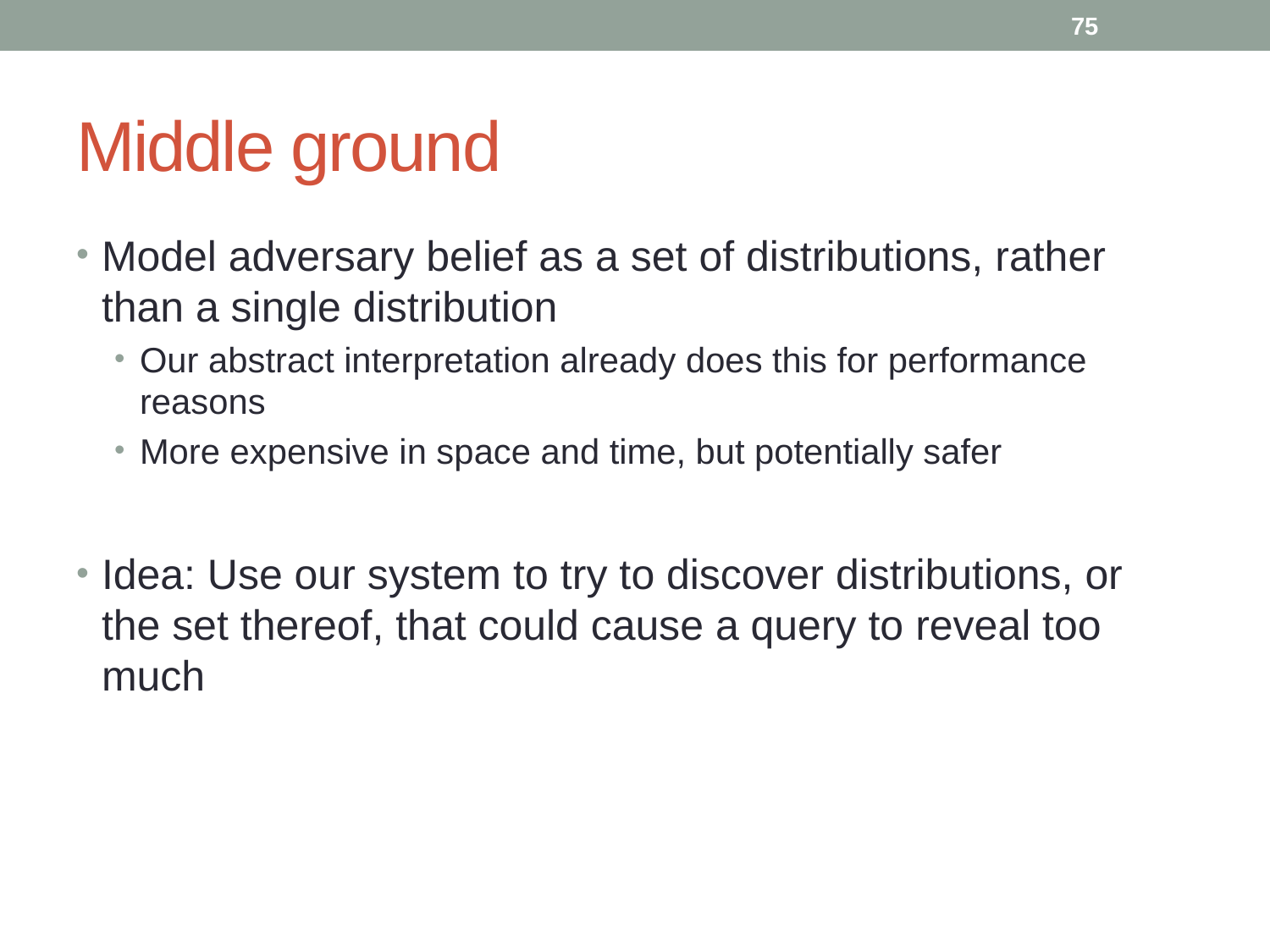

75
# Middle ground
Model adversary belief as a set of distributions, rather than a single distribution
Our abstract interpretation already does this for performance reasons
More expensive in space and time, but potentially safer

Idea: Use our system to try to discover distributions, or the set thereof, that could cause a query to reveal too much